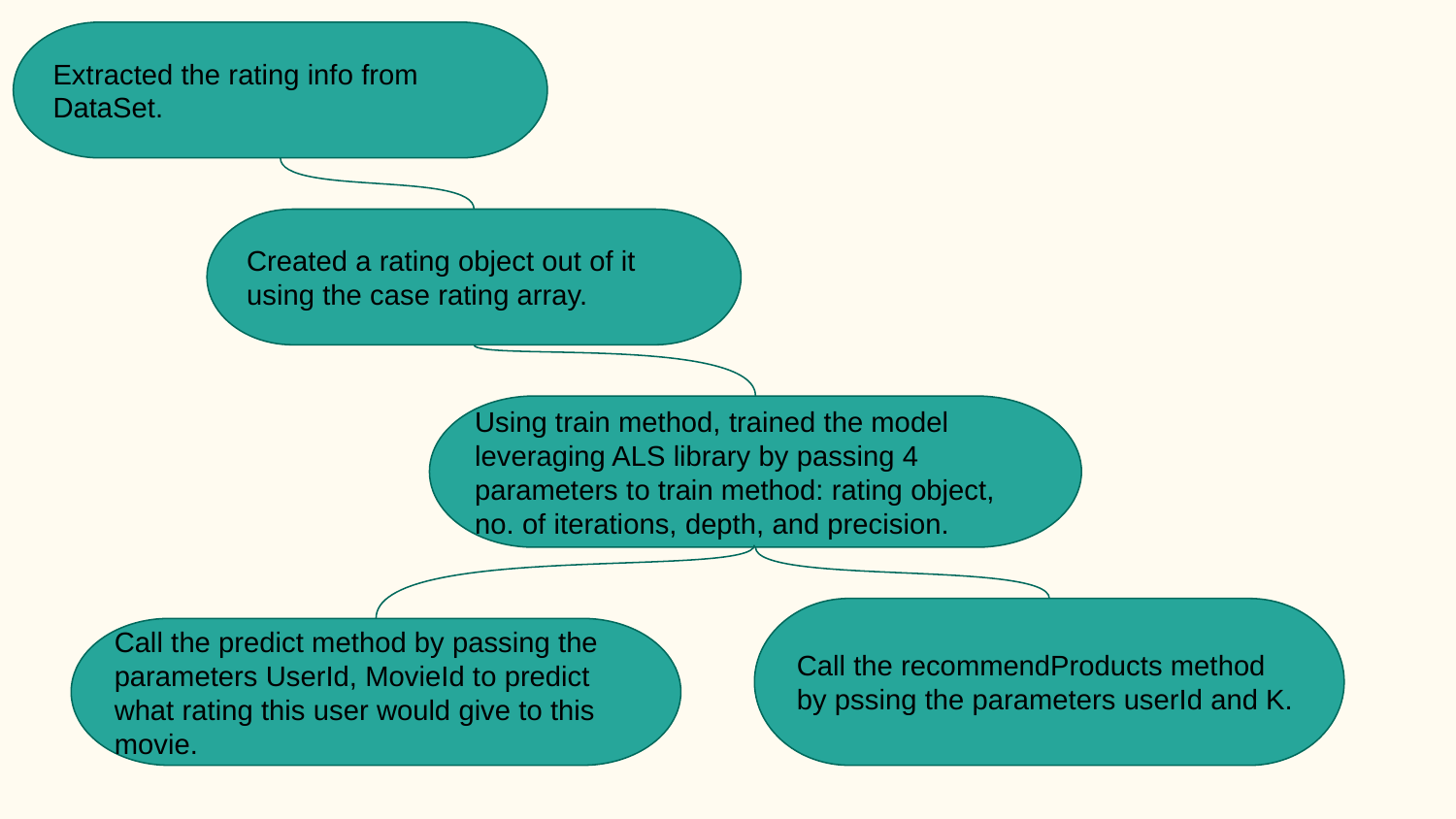

Extracted the rating info from DataSet.
Created a rating object out of it using the case rating array.
Using train method, trained the model leveraging ALS library by passing 4 parameters to train method: rating object, no. of iterations, depth, and precision.
Call the recommendProducts method by pssing the parameters userId and K.
Call the predict method by passing the parameters UserId, MovieId to predict what rating this user would give to this movie.